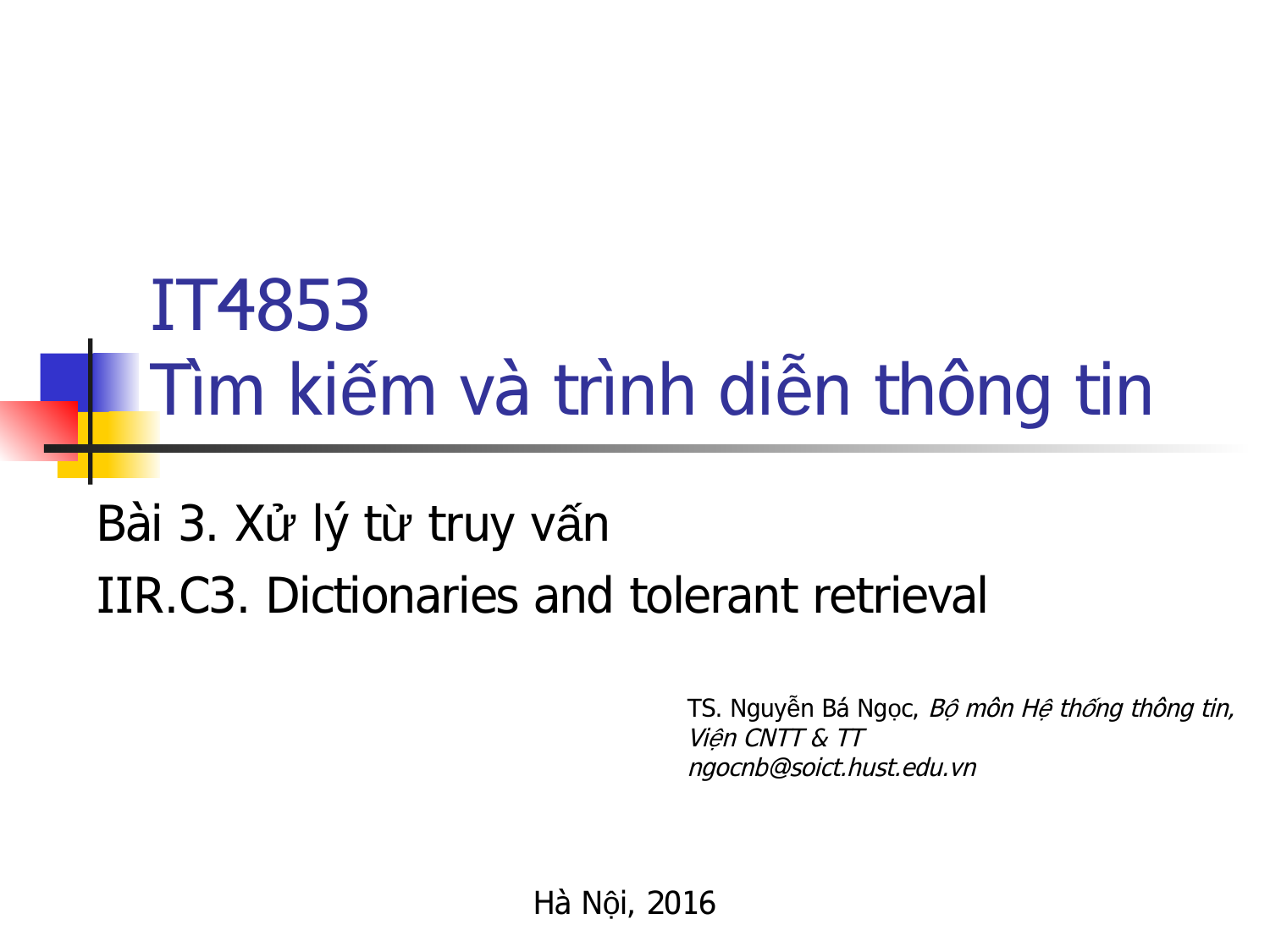

IT4853
Tìm kiếm và trình diễn thông tin
Bài 3. Xử lý từ truy vấn
IIR.C3. Dictionaries and tolerant retrieval

TS. Nguyễn Bá Ngọc, Bộ môn Hệ thống thông tin, Viện CNTT & TT
ngocnb@soict.hust.edu.vn
Hà Nội, 2016